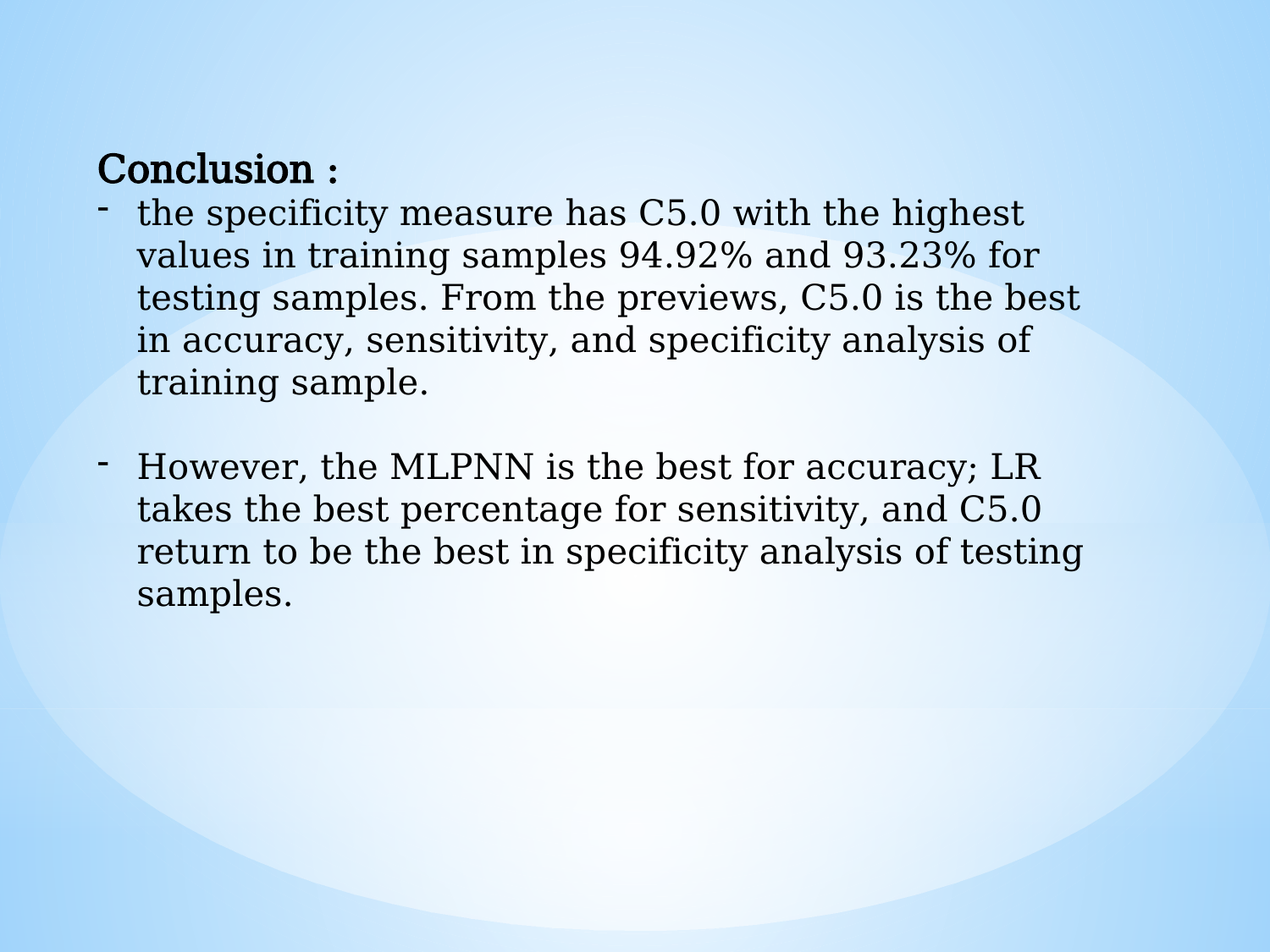

Conclusion :
the specificity measure has C5.0 with the highest values in training samples 94.92% and 93.23% for testing samples. From the previews, C5.0 is the best in accuracy, sensitivity, and specificity analysis of training sample.

However, the MLPNN is the best for accuracy; LR takes the best percentage for sensitivity, and C5.0 return to be the best in specificity analysis of testing samples.